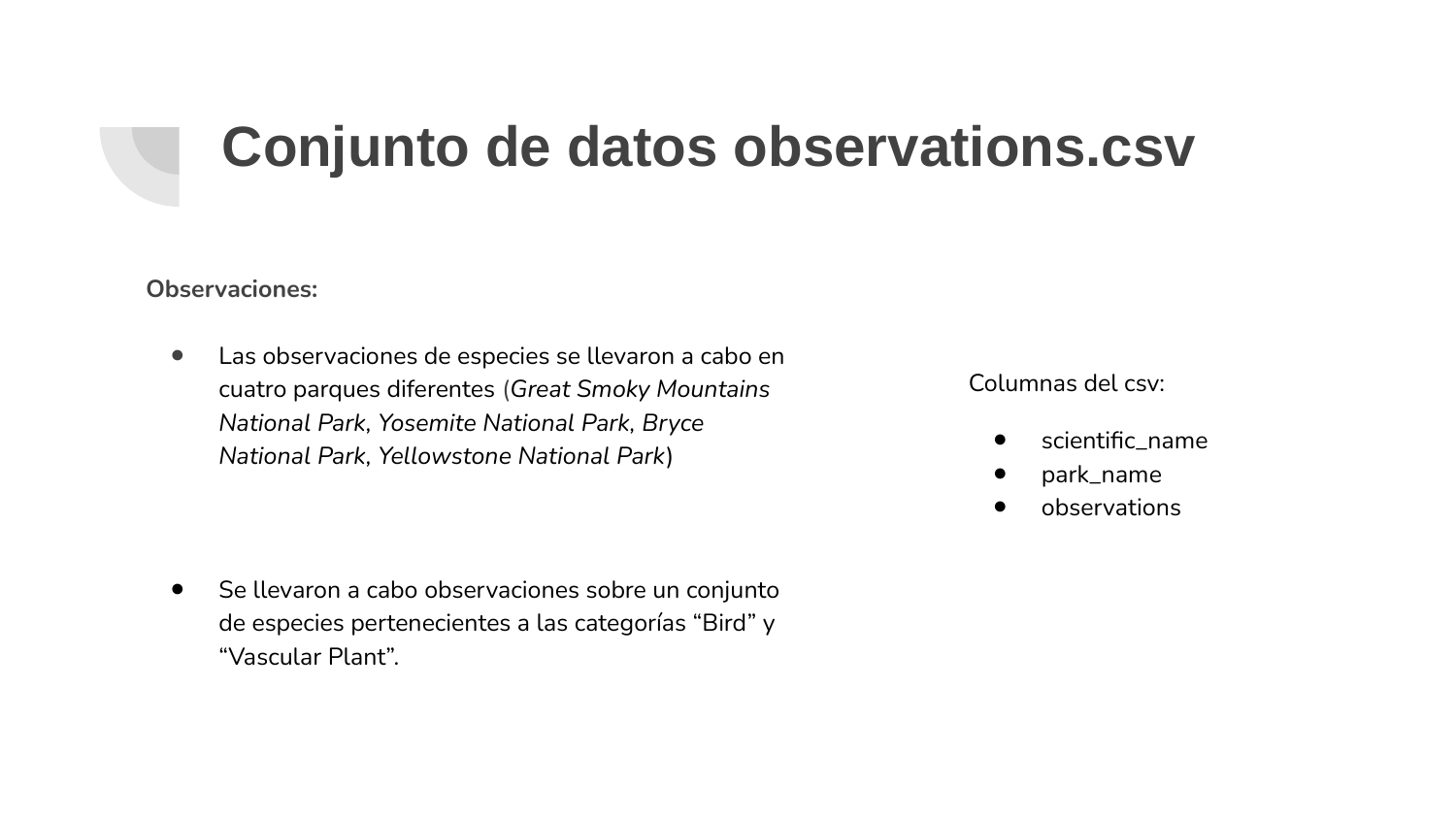

# Conjunto de datos observations.csv
Observaciones:

Las observaciones de especies se llevaron a cabo en cuatro parques diferentes (Great Smoky Mountains National Park, Yosemite National Park, Bryce National Park, Yellowstone National Park)

Se llevaron a cabo observaciones sobre un conjunto de especies pertenecientes a las categorías “Bird” y “Vascular Plant”.
Columnas del csv:
scientific_name
park_name
observations